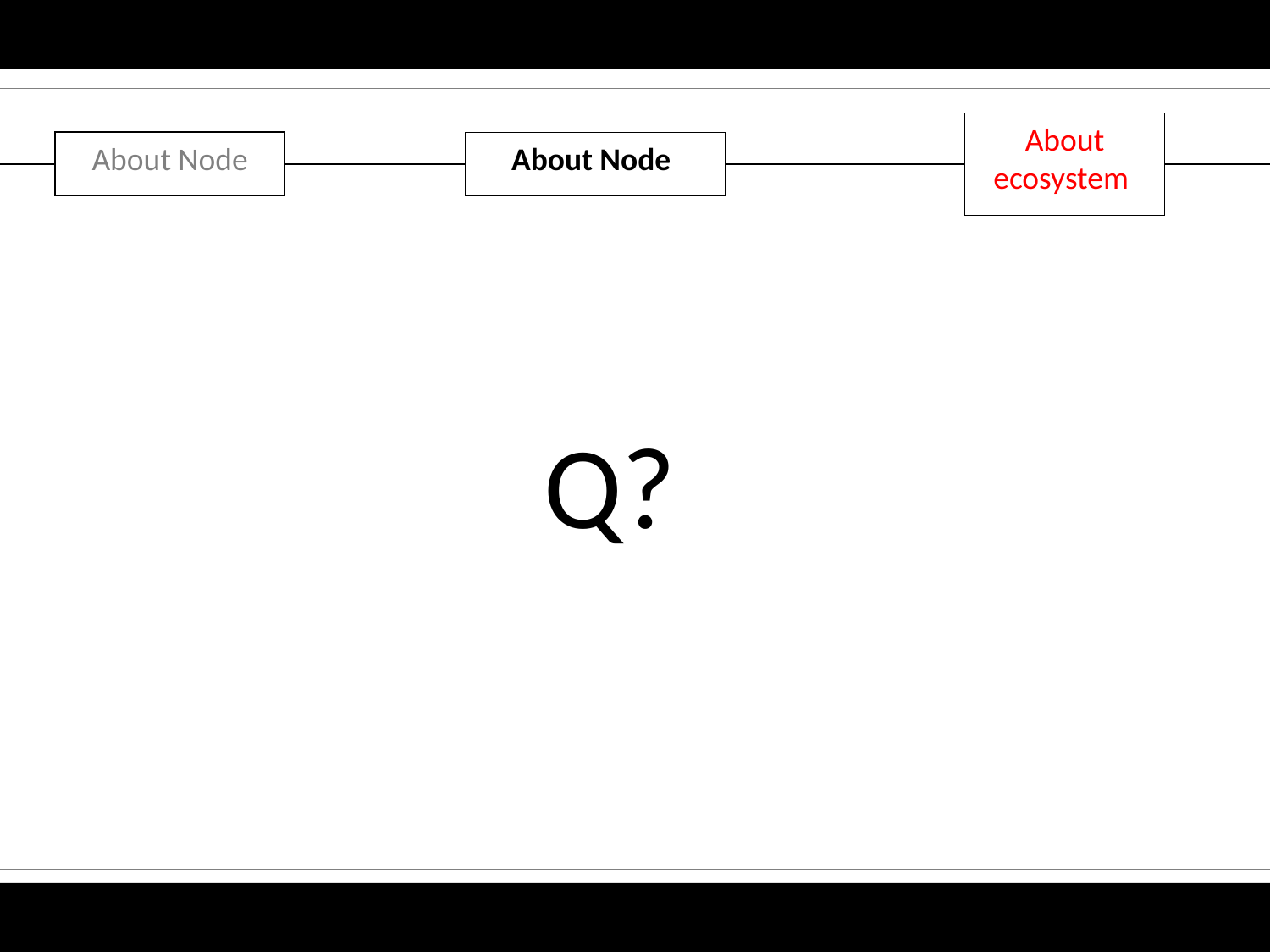

About Node
About Node
About ecosystem
Q?